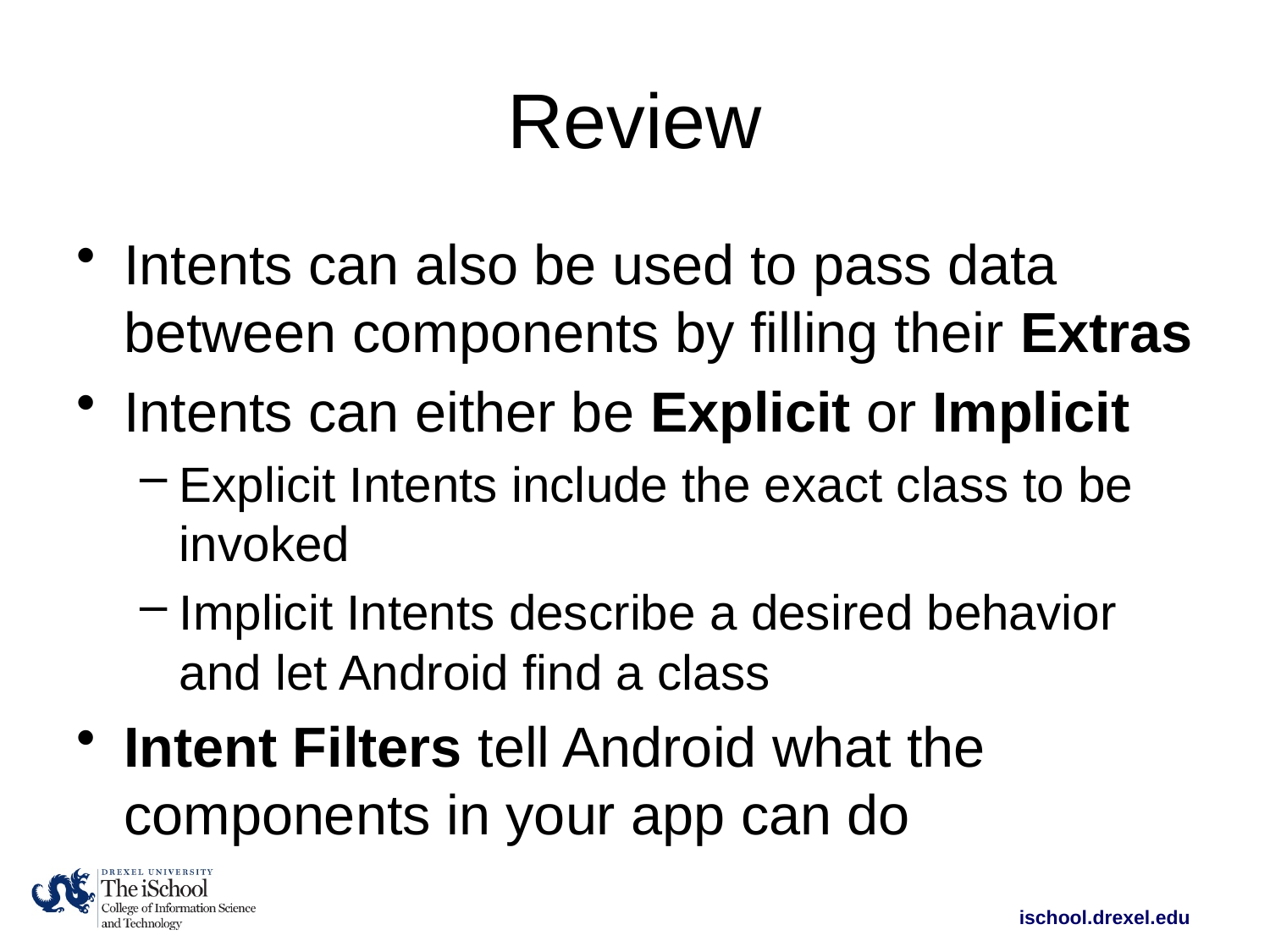

# Review
Intents can also be used to pass data between components by filling their Extras
Intents can either be Explicit or Implicit
Explicit Intents include the exact class to be invoked
Implicit Intents describe a desired behavior and let Android find a class
Intent Filters tell Android what the components in your app can do